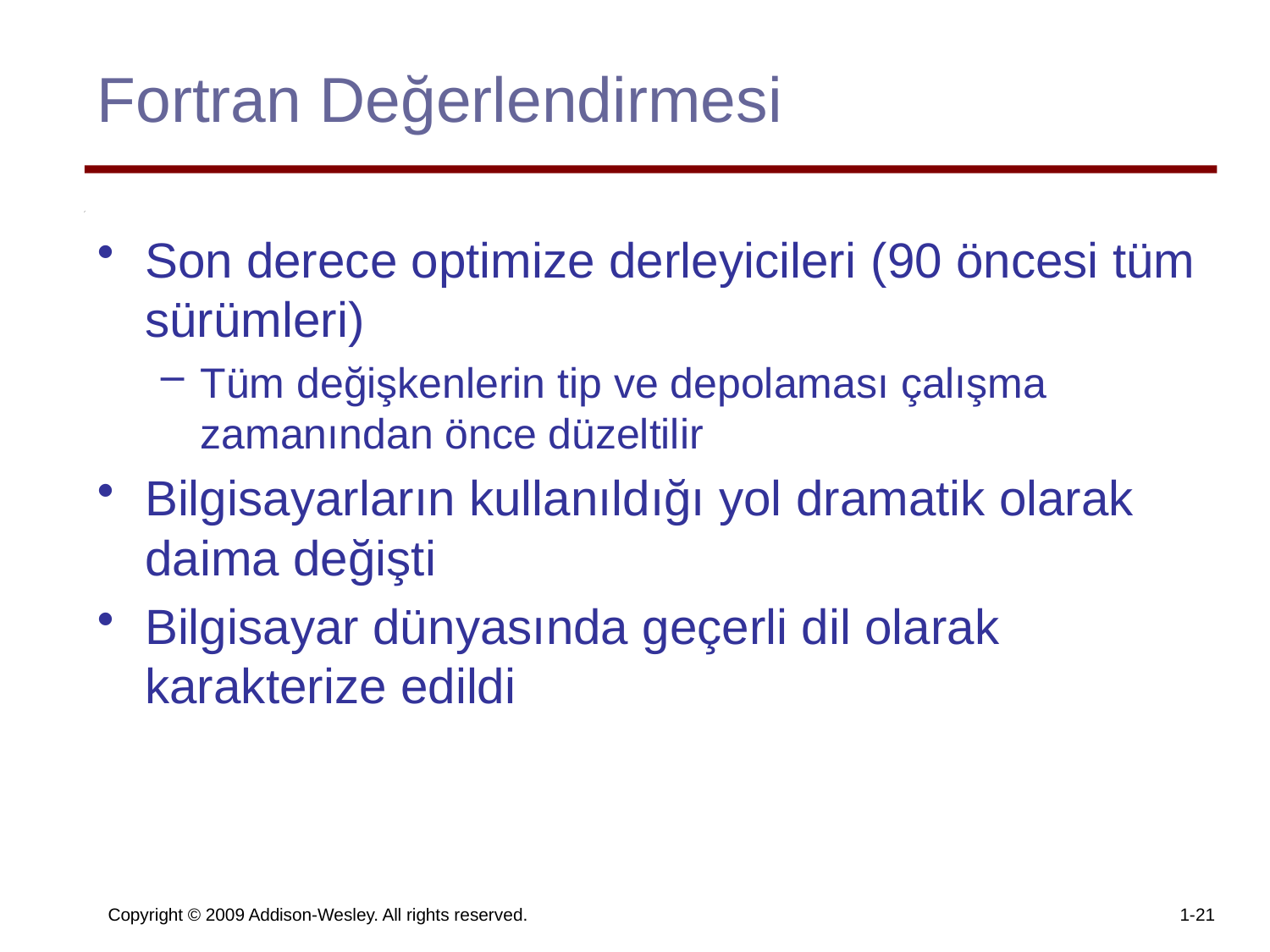

# Fortran Değerlendirmesi
Son derece optimize derleyicileri (90 öncesi tüm sürümleri)
Tüm değişkenlerin tip ve depolaması çalışma zamanından önce düzeltilir
Bilgisayarların kullanıldığı yol dramatik olarak daima değişti
Bilgisayar dünyasında geçerli dil olarak karakterize edildi
Copyright © 2009 Addison-Wesley. All rights reserved.
1-21